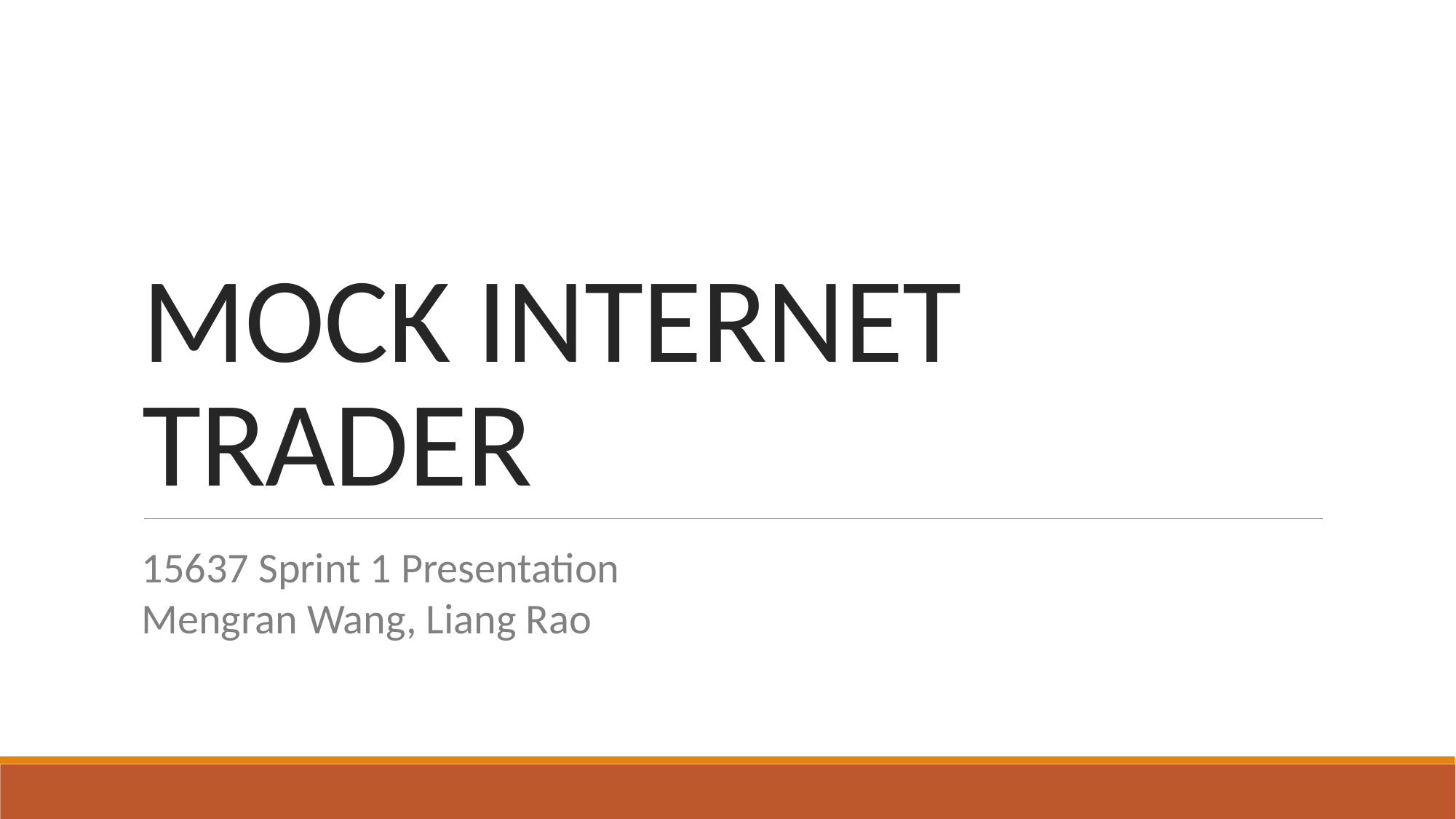

# MOCK INTERNET TRADER
15637 Sprint 1 Presentation
Mengran Wang, Liang Rao